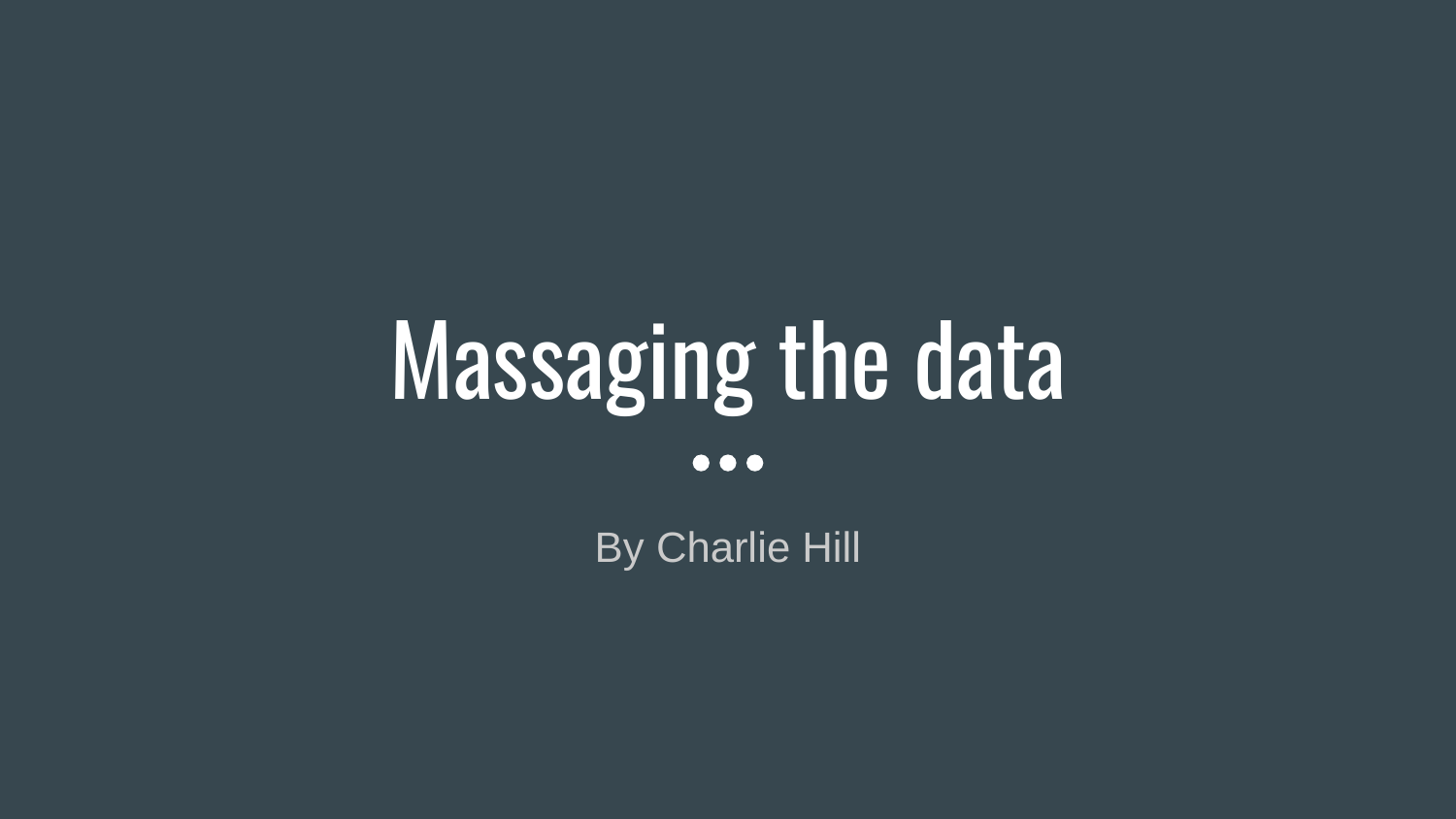

# Massaging the data
By Charlie Hill